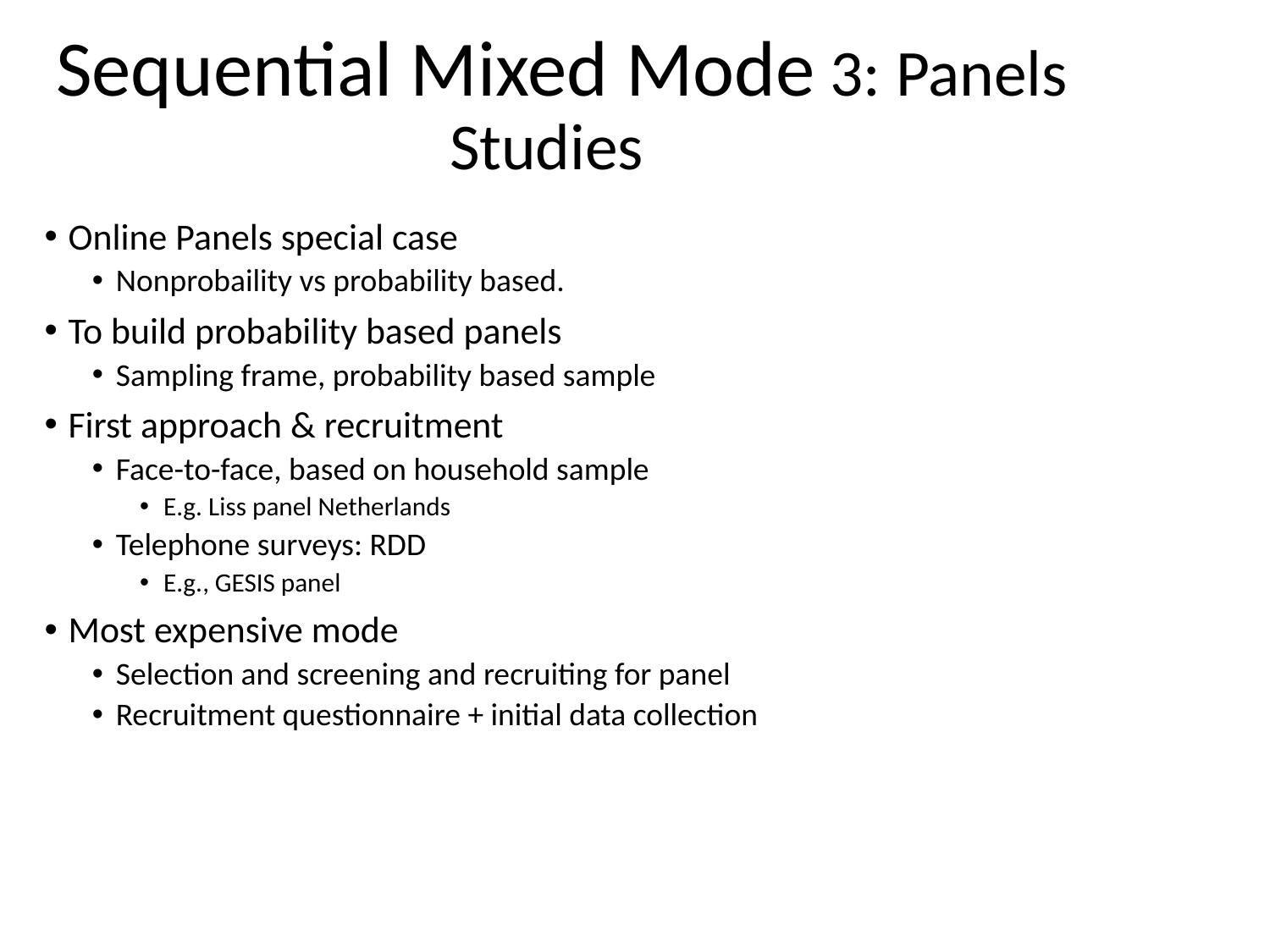

# Sequential Mixed Mode 3: Panels Studies
Online Panels special case
Nonprobaility vs probability based.
To build probability based panels
Sampling frame, probability based sample
First approach & recruitment
Face-to-face, based on household sample
E.g. Liss panel Netherlands
Telephone surveys: RDD
E.g., GESIS panel
Most expensive mode
Selection and screening and recruiting for panel
Recruitment questionnaire + initial data collection